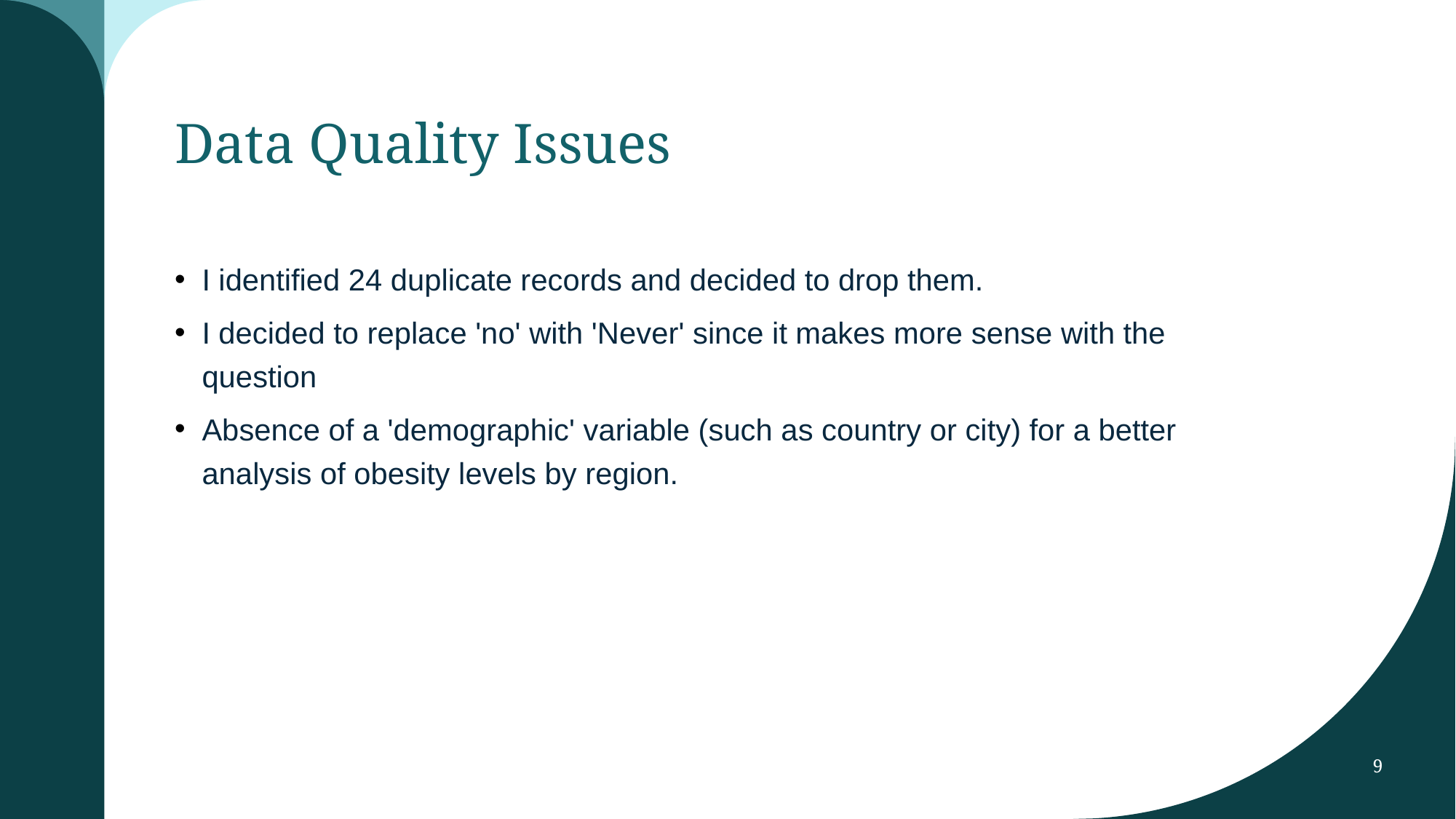

# Data Quality Issues
I identified 24 duplicate records and decided to drop them.
I decided to replace 'no' with 'Never' since it makes more sense with the question
Absence of a 'demographic' variable (such as country or city) for a better analysis of obesity levels by region.
9